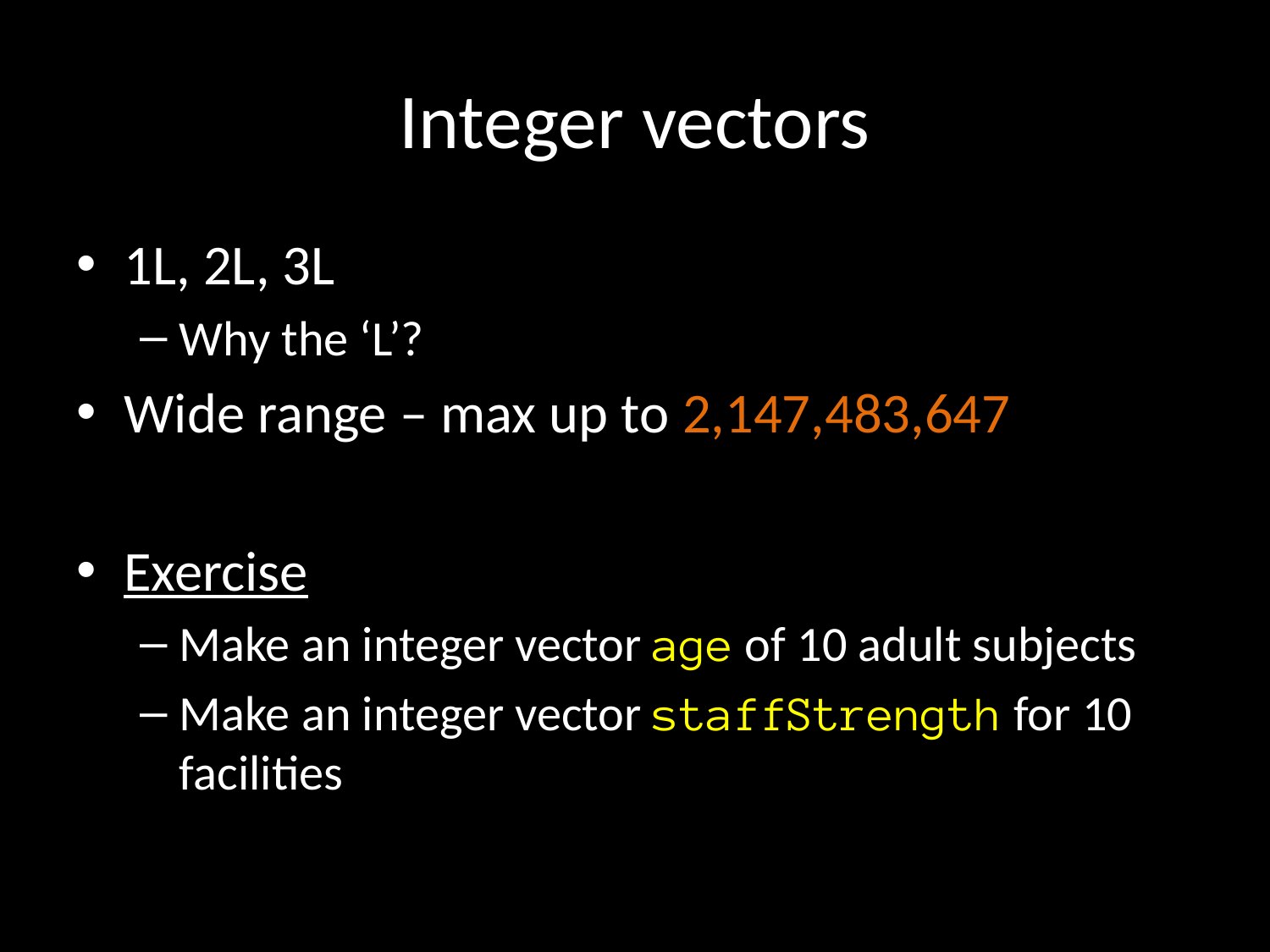

# Integer vectors
1L, 2L, 3L
Why the ‘L’?
Wide range – max up to 2,147,483,647

Exercise
Make an integer vector age of 10 adult subjects
Make an integer vector staffStrength for 10 facilities